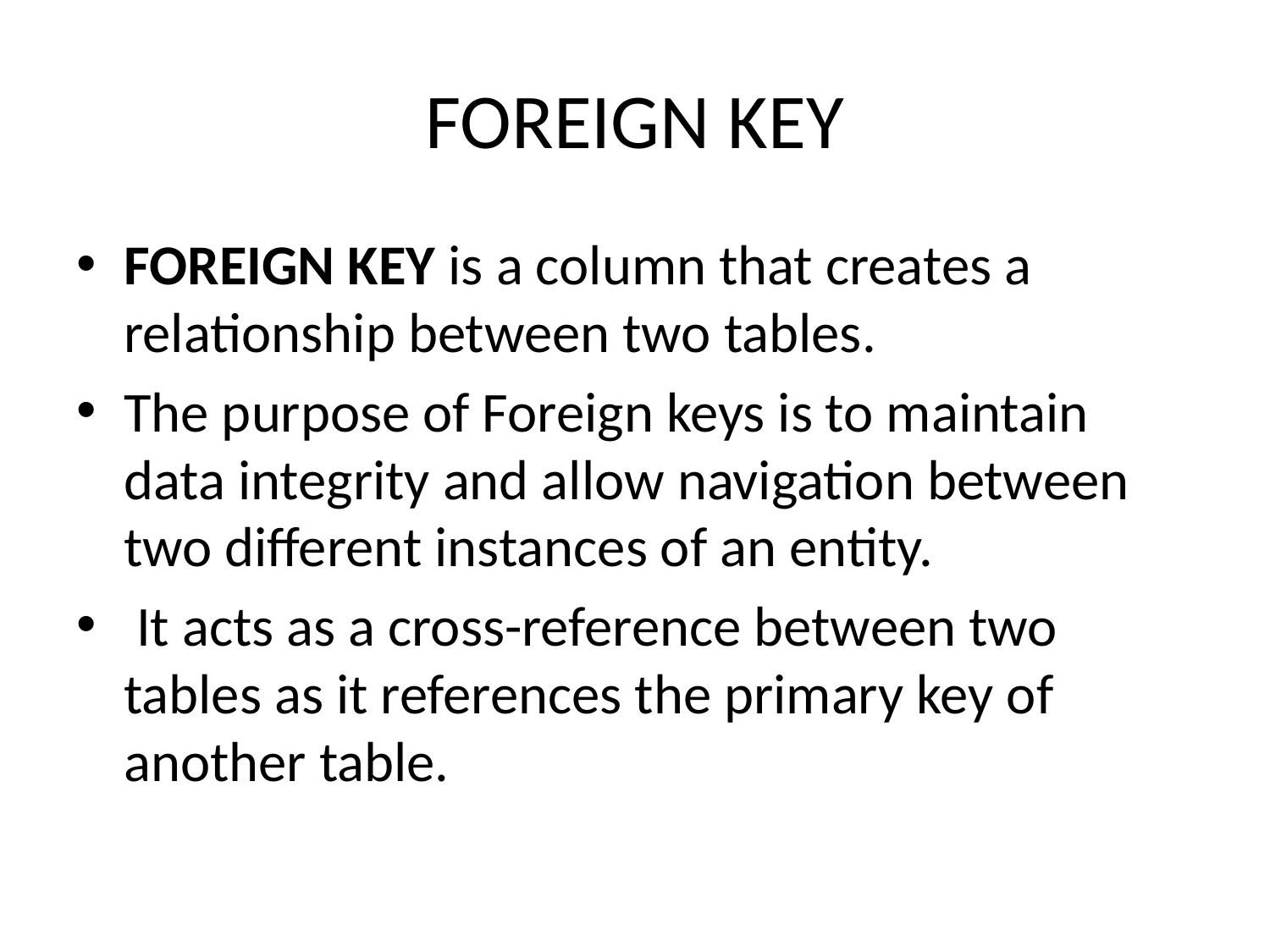

# FOREIGN KEY
FOREIGN KEY is a column that creates a relationship between two tables.
The purpose of Foreign keys is to maintain data integrity and allow navigation between two different instances of an entity.
 It acts as a cross-reference between two tables as it references the primary key of another table.